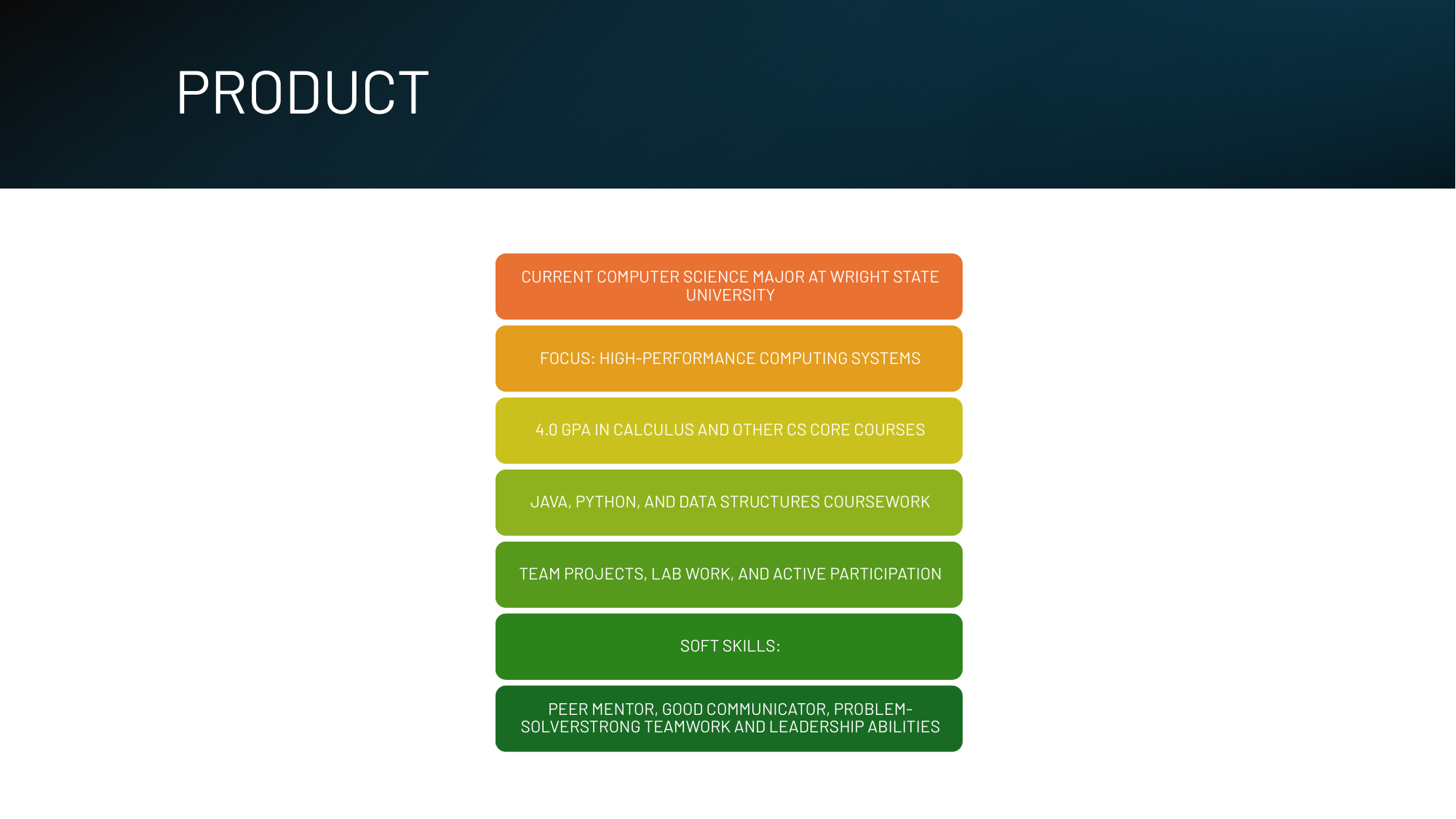

# PRODUCT
Current Computer Science major at Wright State University
Focus: High-performance computing systems
4.0 GPA in Calculus and other CS core courses
Java, Python, and data structures coursework
Team projects, lab work, and active participation
Soft Skills:
Peer mentor, good communicator, problem-solverStrong teamwork and leadership abilities